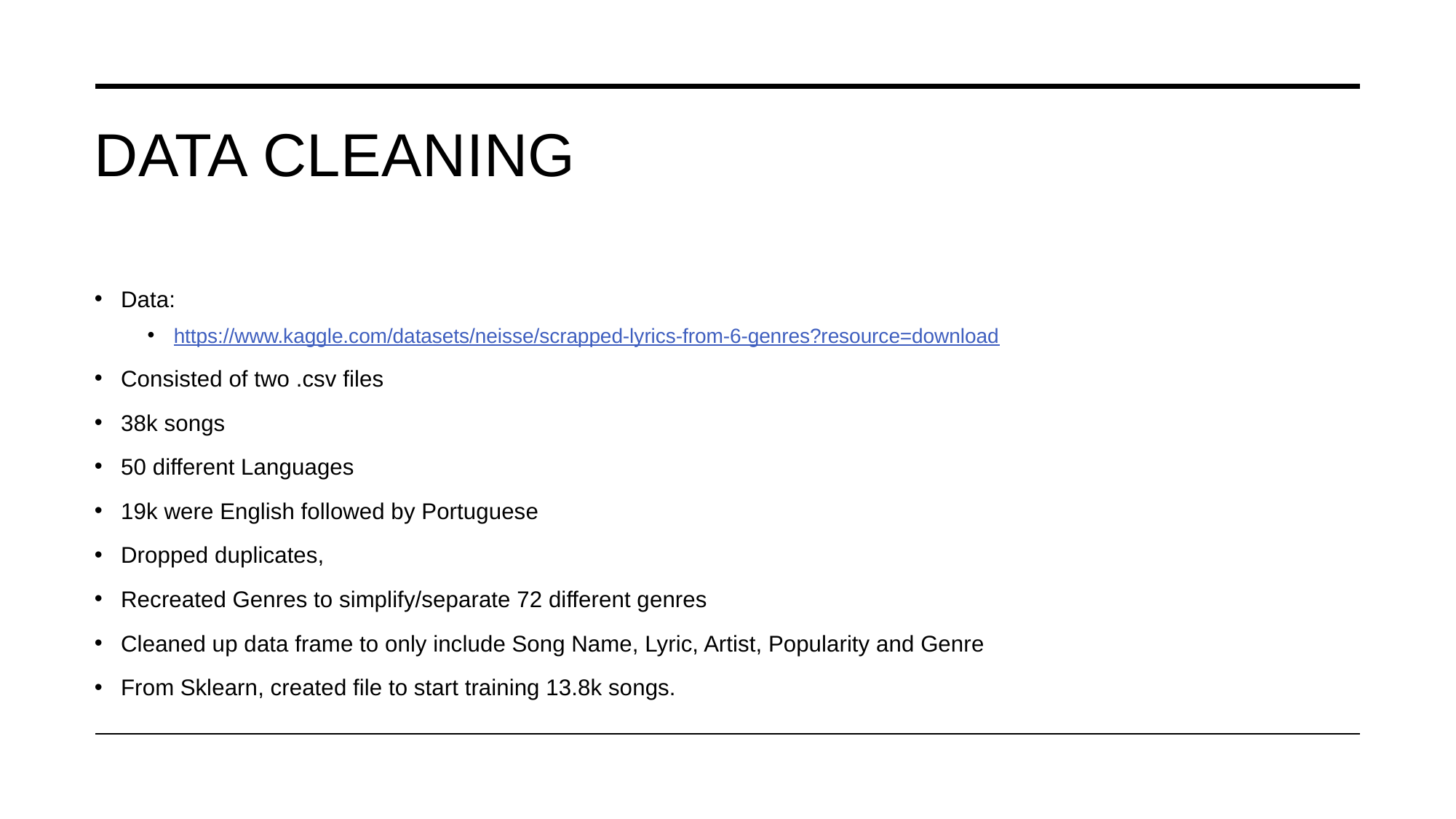

# DATA CLEANING
Data:
https://www.kaggle.com/datasets/neisse/scrapped-lyrics-from-6-genres?resource=download
Consisted of two .csv files
38k songs
50 different Languages
19k were English followed by Portuguese
Dropped duplicates,
Recreated Genres to simplify/separate 72 different genres
Cleaned up data frame to only include Song Name, Lyric, Artist, Popularity and Genre
From Sklearn, created file to start training 13.8k songs.